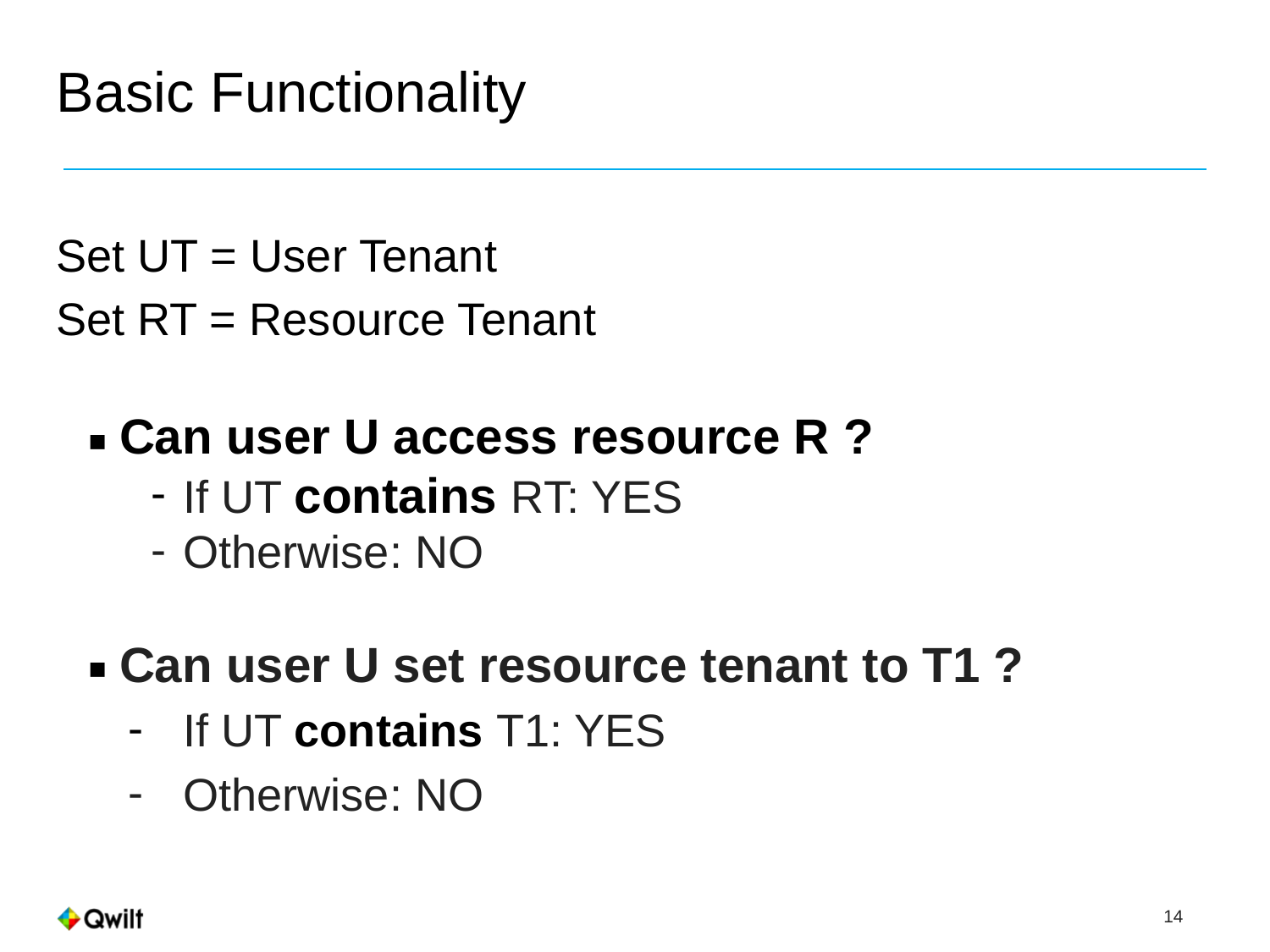

# Basic Functionality
Set UT = User Tenant
Set RT = Resource Tenant

Can user U access resource R ?
If UT contains RT: YES
Otherwise: NO
Can user U set resource tenant to T1 ?
If UT contains T1: YES
Otherwise: NO

 14